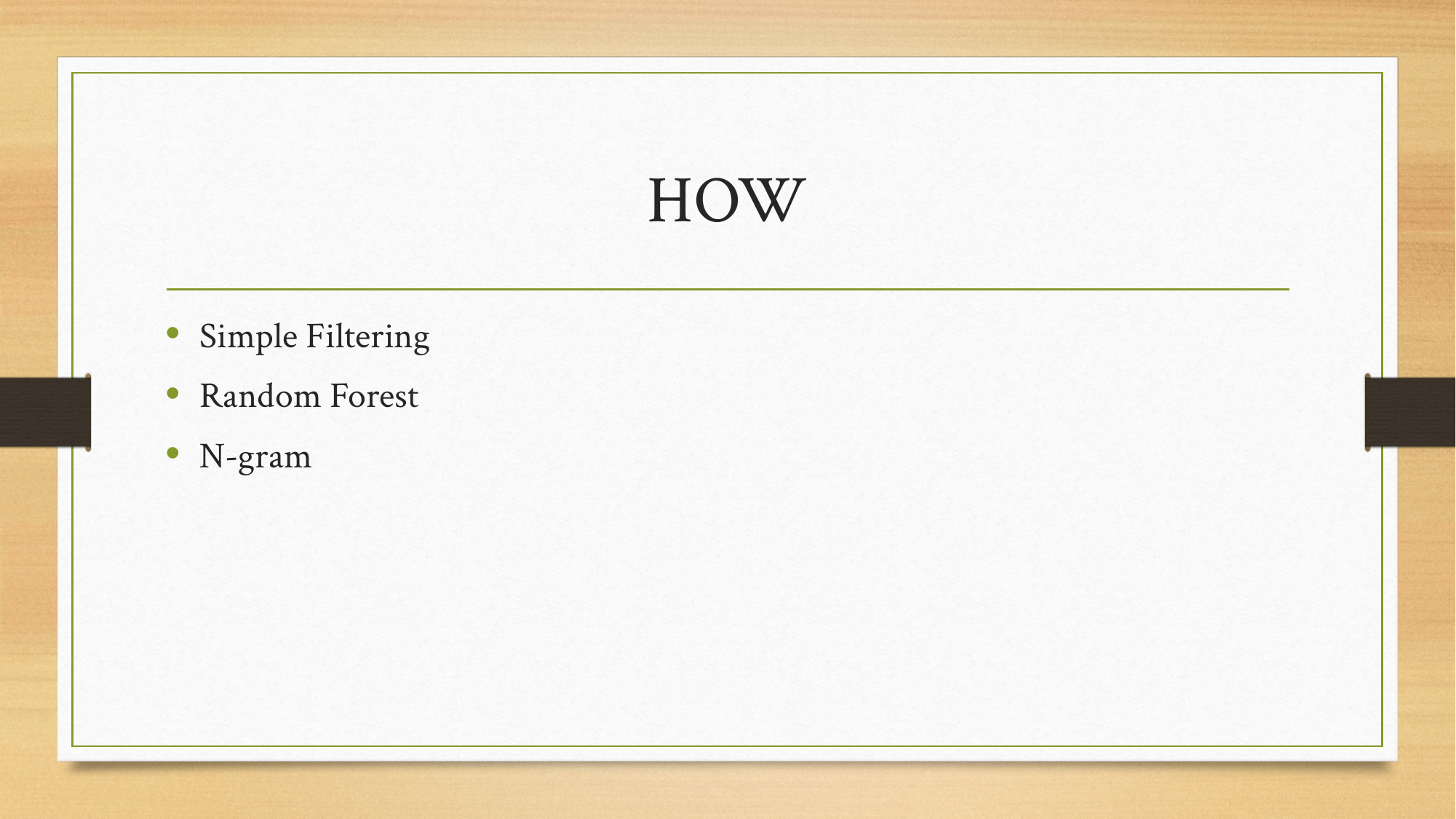

# HOW
Simple Filtering
Random Forest
N-gram